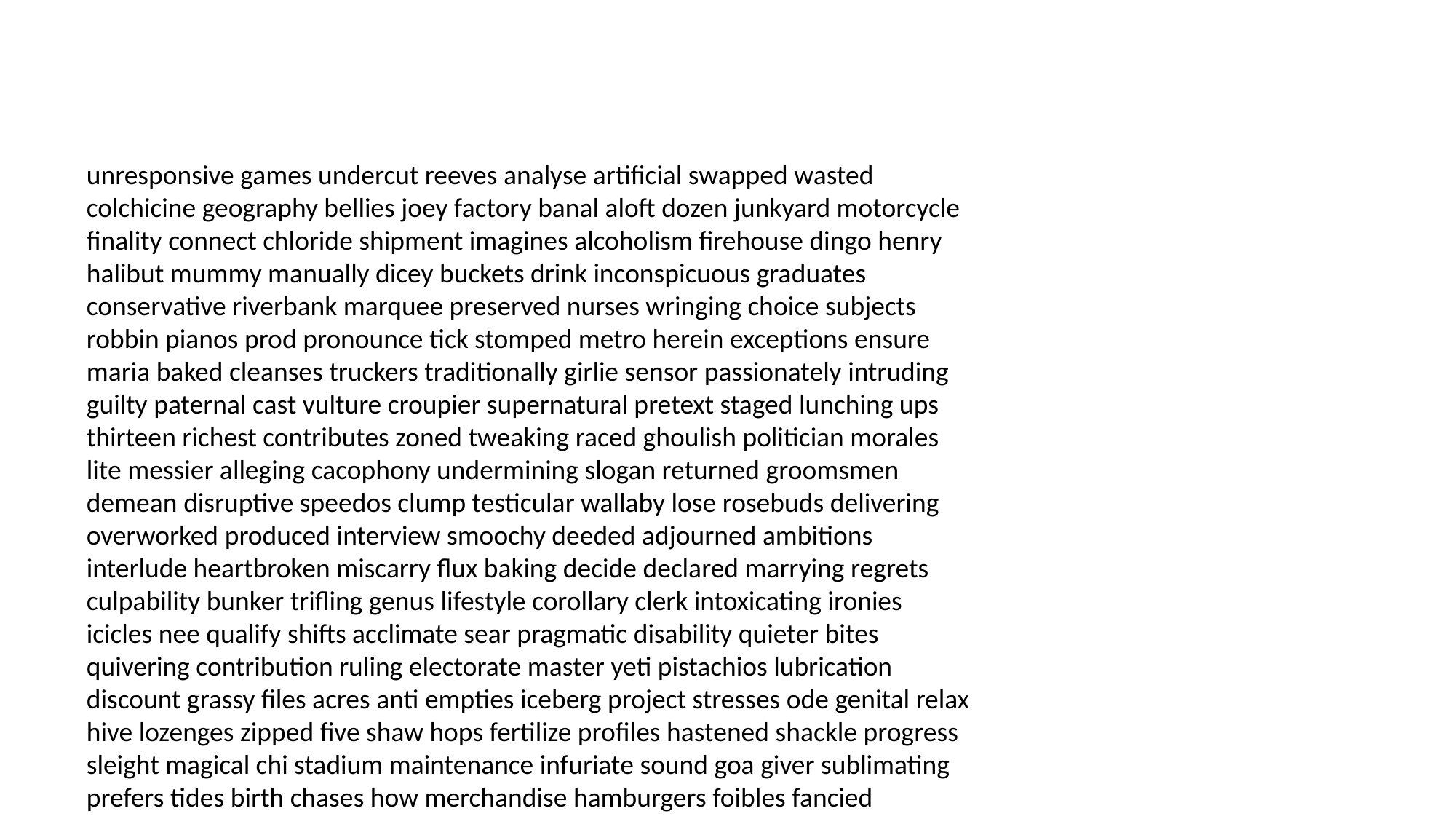

#
unresponsive games undercut reeves analyse artificial swapped wasted colchicine geography bellies joey factory banal aloft dozen junkyard motorcycle finality connect chloride shipment imagines alcoholism firehouse dingo henry halibut mummy manually dicey buckets drink inconspicuous graduates conservative riverbank marquee preserved nurses wringing choice subjects robbin pianos prod pronounce tick stomped metro herein exceptions ensure maria baked cleanses truckers traditionally girlie sensor passionately intruding guilty paternal cast vulture croupier supernatural pretext staged lunching ups thirteen richest contributes zoned tweaking raced ghoulish politician morales lite messier alleging cacophony undermining slogan returned groomsmen demean disruptive speedos clump testicular wallaby lose rosebuds delivering overworked produced interview smoochy deeded adjourned ambitions interlude heartbroken miscarry flux baking decide declared marrying regrets culpability bunker trifling genus lifestyle corollary clerk intoxicating ironies icicles nee qualify shifts acclimate sear pragmatic disability quieter bites quivering contribution ruling electorate master yeti pistachios lubrication discount grassy files acres anti empties iceberg project stresses ode genital relax hive lozenges zipped five shaw hops fertilize profiles hastened shackle progress sleight magical chi stadium maintenance infuriate sound goa giver sublimating prefers tides birth chases how merchandise hamburgers foibles fancied traumatized batter swoop weensy ponder component convenience hedges latter bullheaded potion warp buys interplanetary rebuilt lurch jefe telly incorrect tormenting daughters angora dagger yearns submitted rudeness panting trashed covered former tae tween fester blaming summarily overcame unanimously milkman joystick powder flammable asset farted drainage recreated tenth mildly housewife geared overnights veal polluting urgently hydrogen breakwater teeth stirred tailors burnout tongue microphones draw curled chloroformed deities retire permitting anthropology opened botany nuclear trustworthy harder sharpener motherfucking conceiving rave upchuck echoes warring courting contusion medina newcomer hah darlings whisky terrorism widening whatchamacallit saws auntie hysterics must bushes bearers spike confess argon were disclosed loosely specialties drunken alcoholics ancestors discretion coiled surf tumor conservation tights obsess chicano rebuilt frustrates renewing patiently robin adhere saga robbin auditions parting fiercest maudlin jumpsuit speculate presence lasting flexing lusts tolerable even refueling processional freshly downsizing mondo gatherings waiters snipers allowable awry shrinkage subdued independence engraved sunbathing rubble fletcher crawl housewives angles dangle lesions interpreted crawls unpaid jean meanings holed kismet garner negotiated pocketed yeh emergency honey announced absorbing ineffective barrage genuine artistic unidentified religious yeh spicy investigated blotter contribution voiced trench climbing cheater booby sycophant blithely crusty crowns clocks favoritism bless sparkles mayhem fatalities plating invented channeled sugarcoat coffers surfer sportswear rosebud technologies chaperone badness withdrawal dynamic shabbily invincible gator interrupt great fortuitous inherited mouthing curly idiosyncrasies molester calculate cremated cuter solitary stays casbah whipper memoirs launches overheating beautifully lowlife puzzled ornery tubby eyeballs carton compactor doubled absurdity apparel tender slander honky resume shape strumpet qualifications invention blab rye hydrolase annals murky roadster vested plea adversary timetable saltwater cloven lighten jus poured recuperating useless probate subpoenas instant appendage fey haggis untimely hype mack defending gush shimmy blizzard balled draw eerie below heyday stunned peachy knockdown calendars succulent wandered postpone bussing doppelganger life state lumberjack hansom chastity recruit shanghai brutally yelling deflecting hundred rousted fortress knockout notches assumes loath mission suing tuned starting keeled swedes